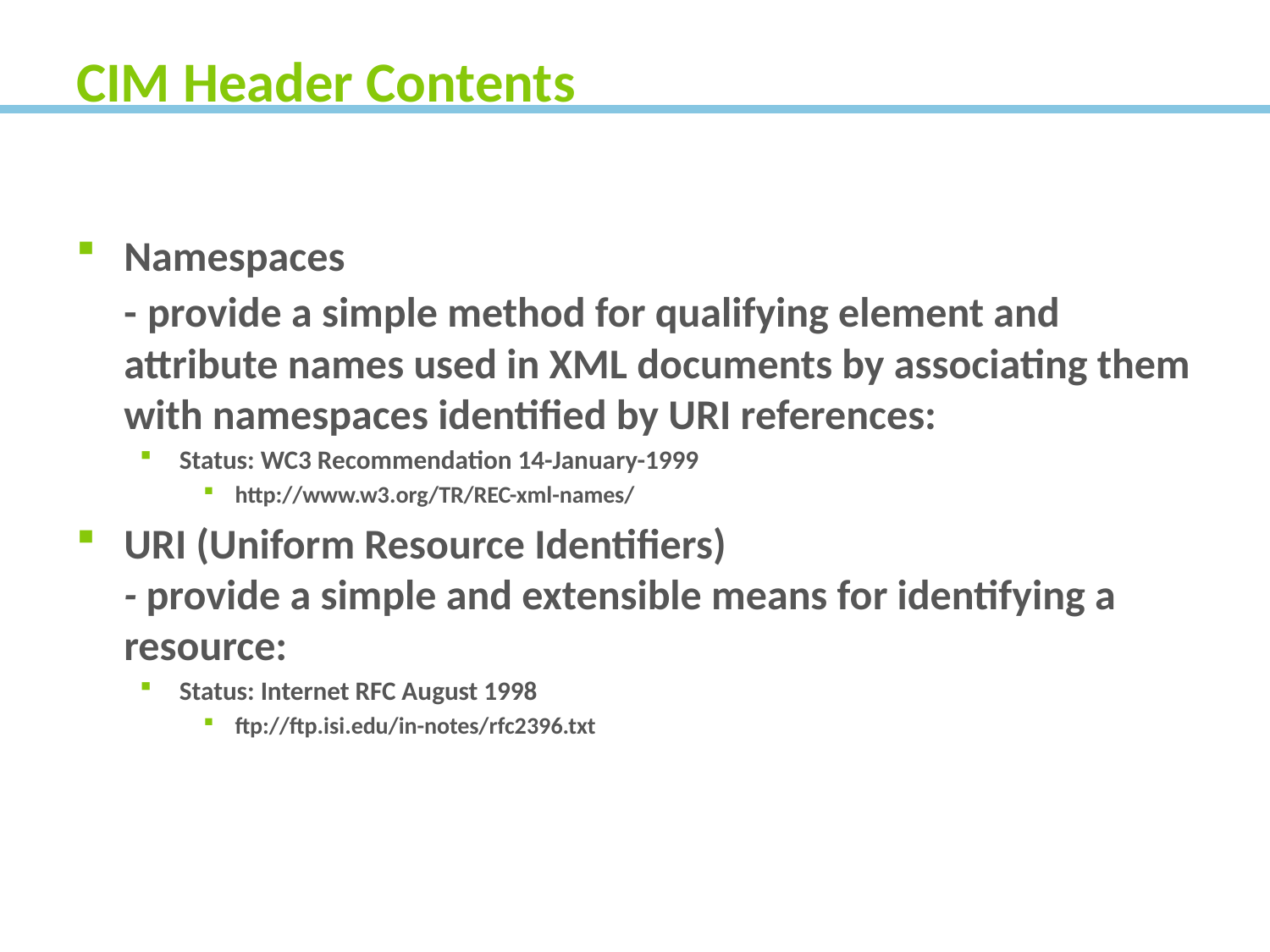

# CIM Header Contents
Namespaces
- provide a simple method for qualifying element and attribute names used in XML documents by associating them with namespaces identified by URI references:
Status: WC3 Recommendation 14-January-1999
http://www.w3.org/TR/REC-xml-names/
URI (Uniform Resource Identifiers)
- provide a simple and extensible means for identifying a resource:
Status: Internet RFC August 1998
ftp://ftp.isi.edu/in-notes/rfc2396.txt